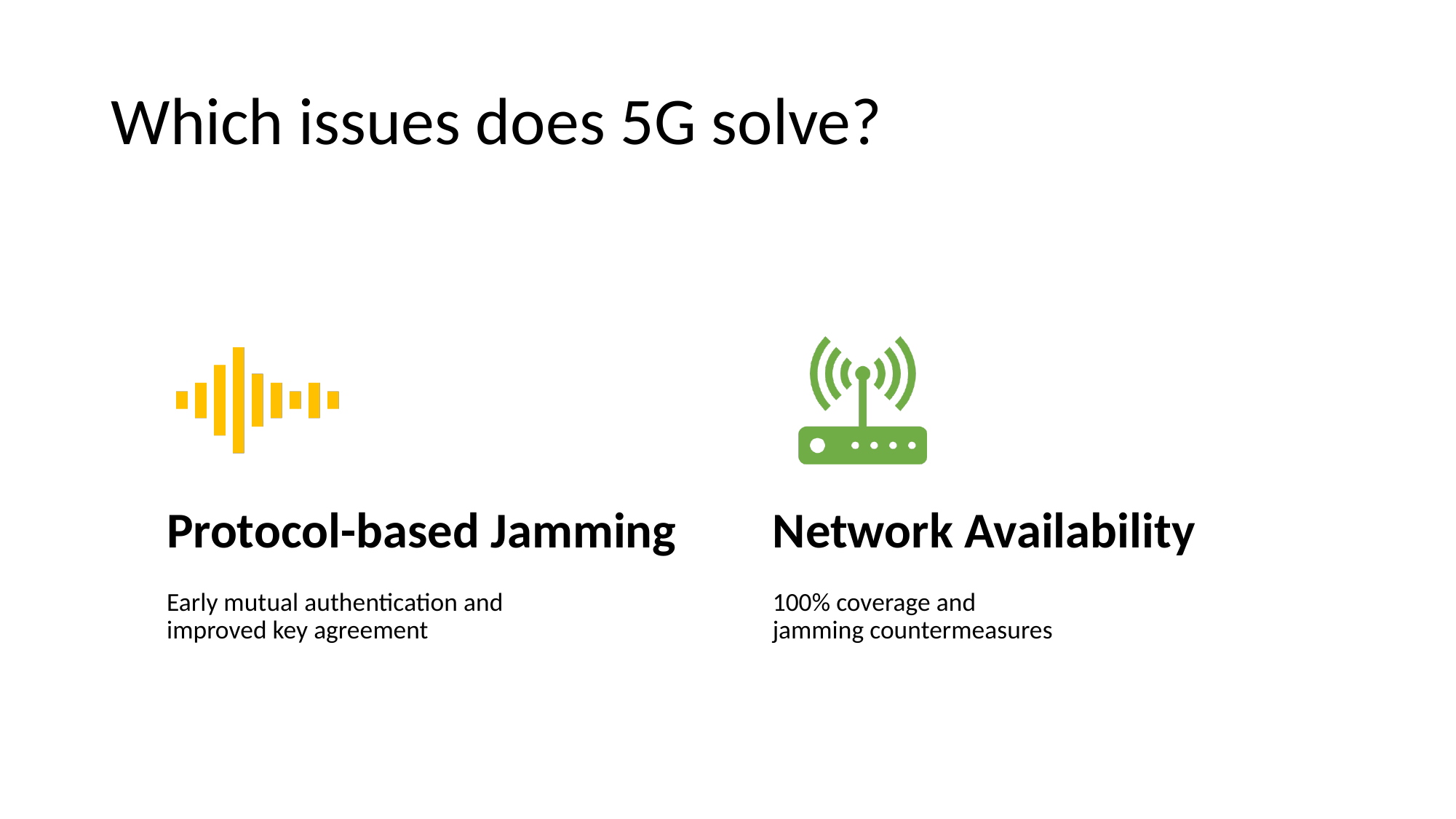

# Which issues does 5G solve?
Protocol-based Jamming
Early mutual authentication and
improved key agreement
Network Availability
100% coverage and
jamming countermeasures